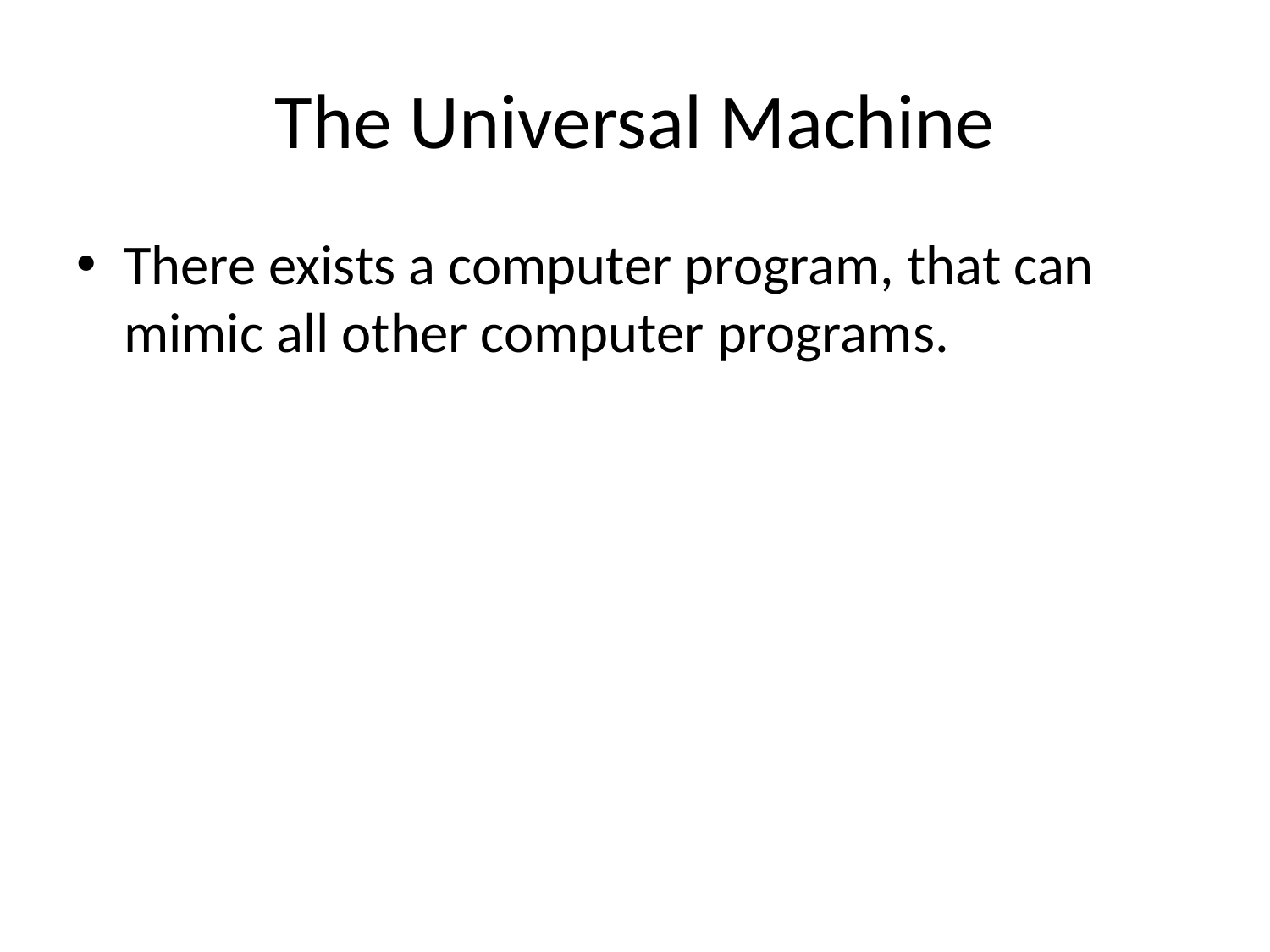

# The Universal Machine
There exists a computer program, that can mimic all other computer programs.